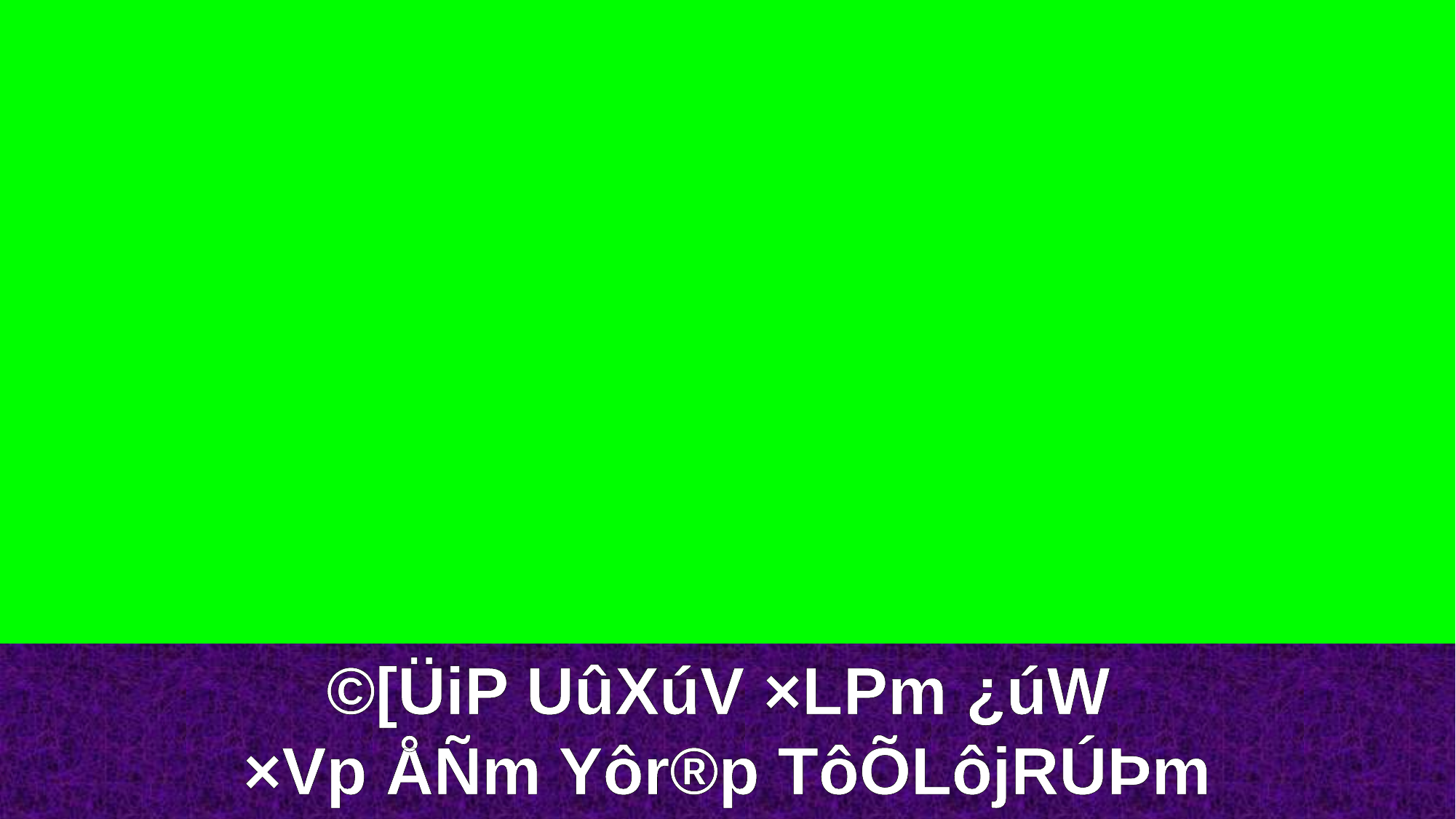

©[ÜiP UûXúV ×L­Pm ¿úW
×Vp ÅÑm Yôr®p TôÕLôjRÚÞm